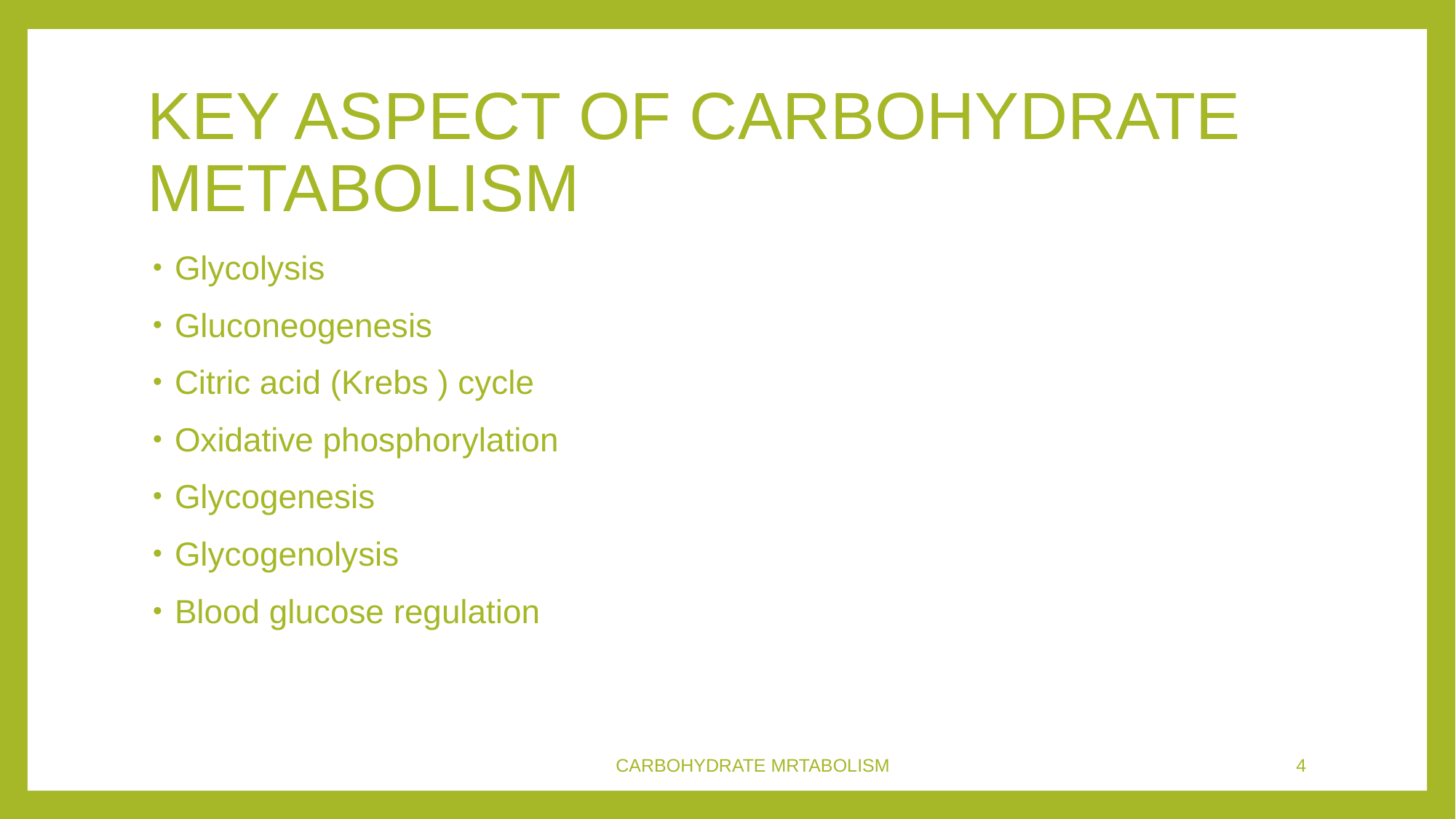

# KEY ASPECT OF CARBOHYDRATE  METABOLISM
Glycolysis
Gluconeogenesis
Citric acid (Krebs ) cycle
Oxidative phosphorylation
Glycogenesis
Glycogenolysis
Blood glucose regulation
CARBOHYDRATE MRTABOLISM
4